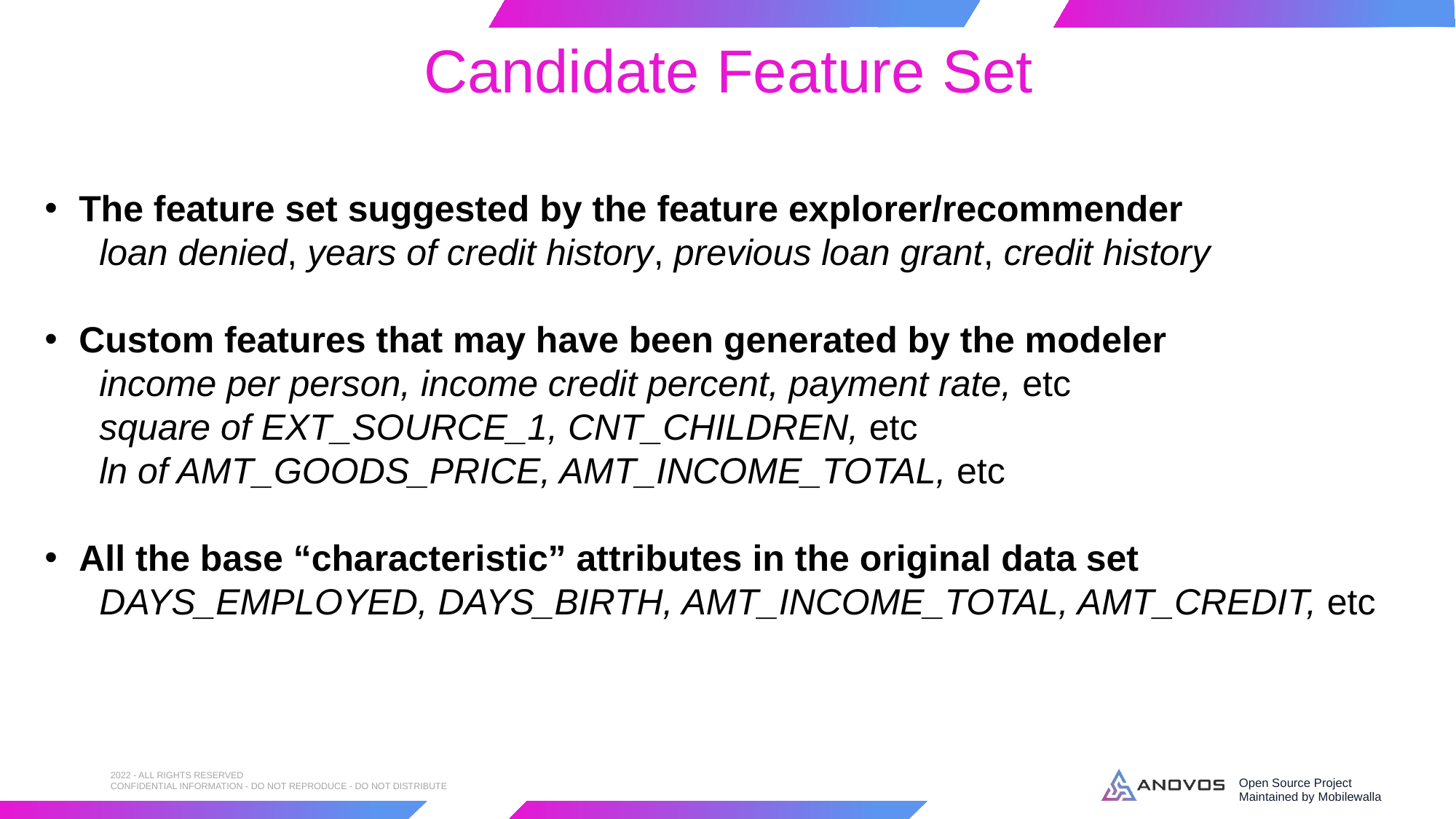

# Candidate Feature Set

The feature set suggested by the feature explorer/recommender
loan denied, years of credit history, previous loan grant, credit history

Custom features that may have been generated by the modeler
income per person, income credit percent, payment rate, etc
square of EXT_SOURCE_1, CNT_CHILDREN, etc
ln of AMT_GOODS_PRICE, AMT_INCOME_TOTAL, etc

All the base “characteristic” attributes in the original data set
DAYS_EMPLOYED, DAYS_BIRTH, AMT_INCOME_TOTAL, AMT_CREDIT, etc